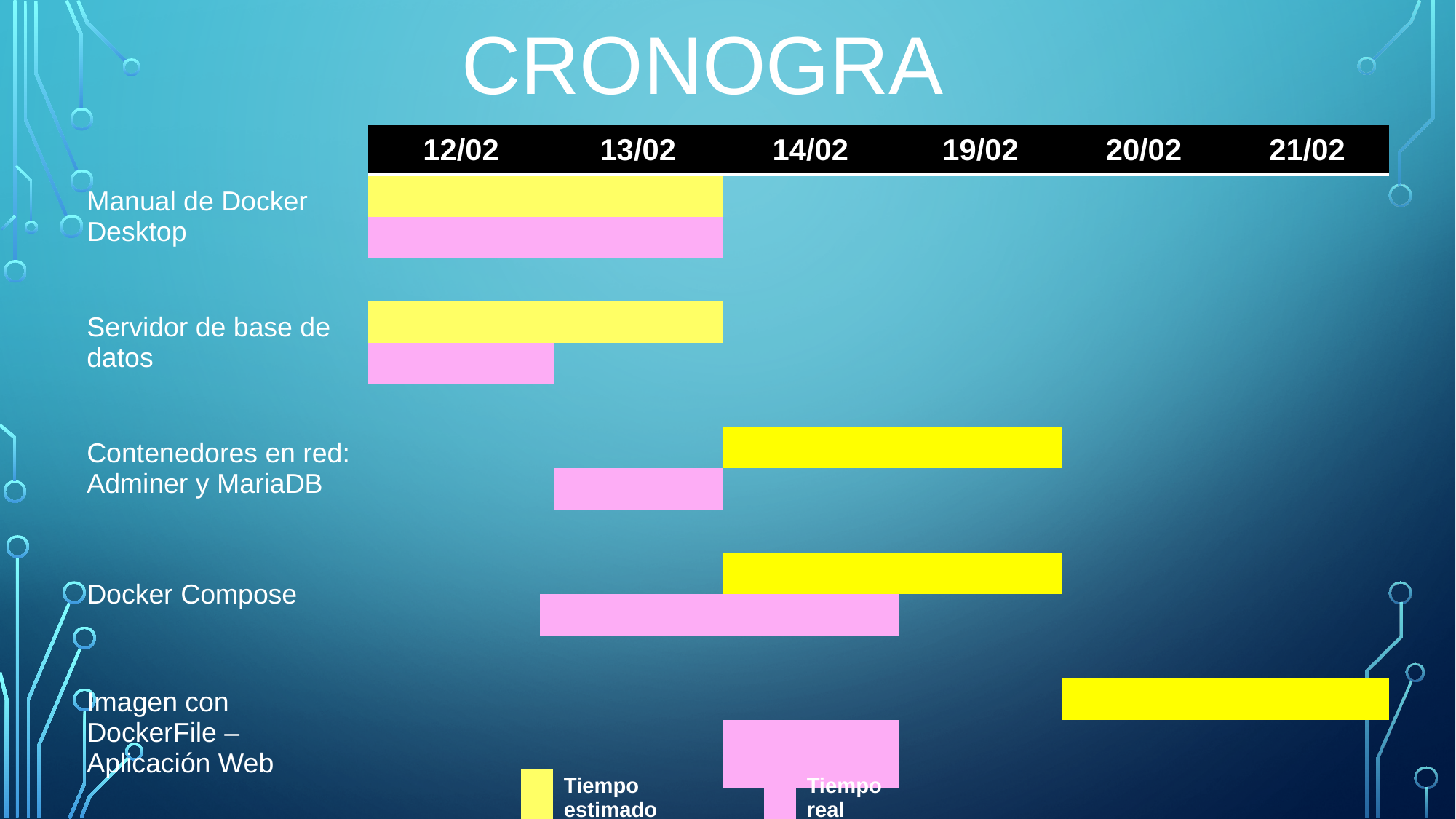

CRONOGRAMA
|  | 12/02 |  | 13/02 | 14/02 | 19/02 | 20/02 | 21/02 |
| --- | --- | --- | --- | --- | --- | --- | --- |
| Manual de Docker Desktop |  |  |  |  |  |  |  |
|  |  |  |  |  |  |  |  |
|  |  |  |  |  |  |  |  |
| Servidor de base de datos |  |  |  |  |  |  |  |
|  |  |  |  |  |  |  |  |
|  |  |  |  |  |  |  |  |
| Contenedores en red: Adminer y MariaDB |  |  |  |  |  |  |  |
|  |  |  |  |  |  |  |  |
|  |  |  |  |  |  |  |  |
| Docker Compose |  |  |  |  |  |  |  |
|  |  |  |  |  |  |  |  |
|  |  |  |  |  |  |  |  |
| Imagen con DockerFile – Aplicación Web |  |  |  |  |  |  |  |
|  |  |  |  |  |  |  |  |
|  | Tiempo estimado |  |  | Tiempo real |
| --- | --- | --- | --- | --- |